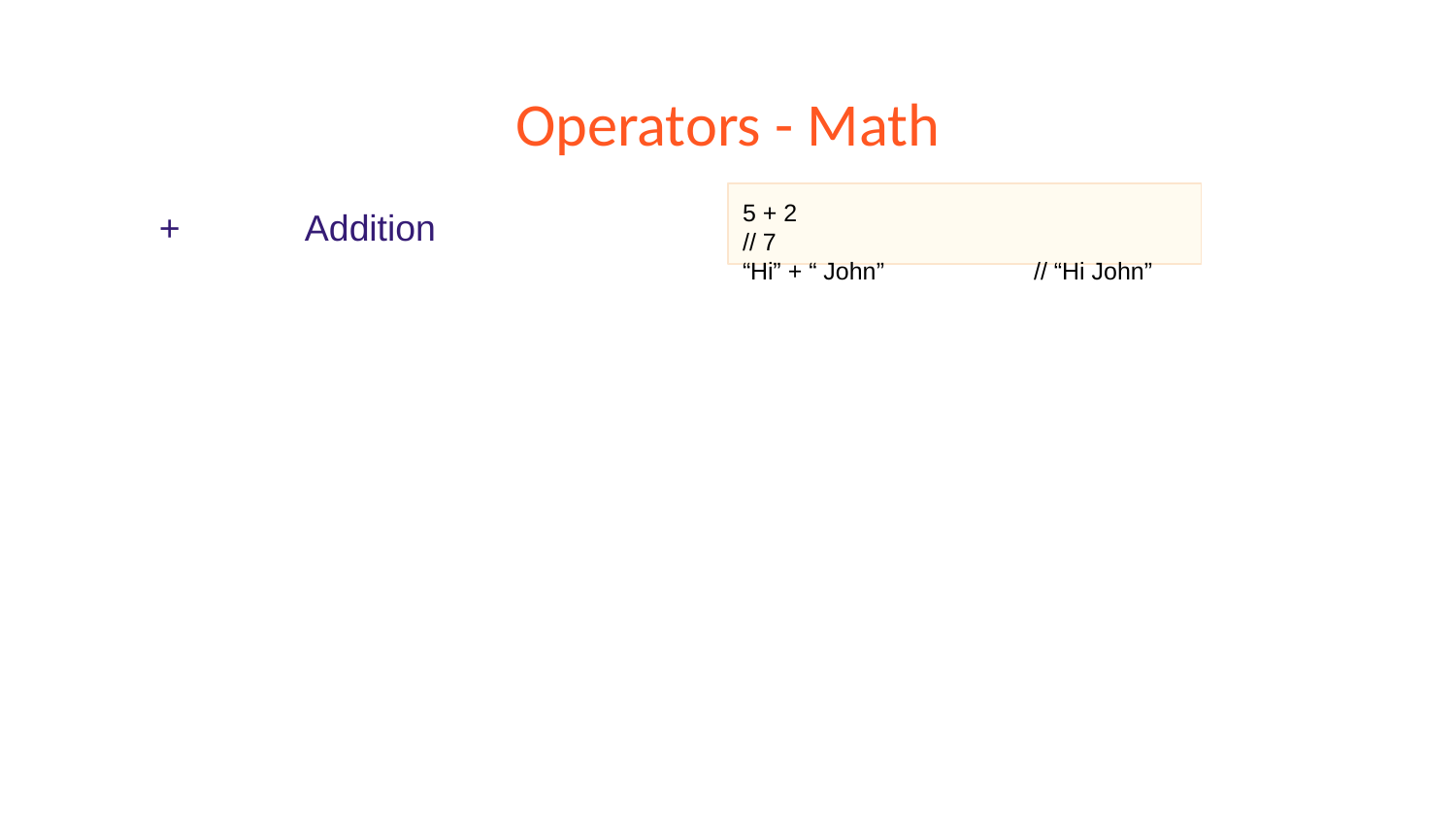

# Operators - Math
+	Addition

5 + 2			// 7
“Hi” + “ John”		// “Hi John”